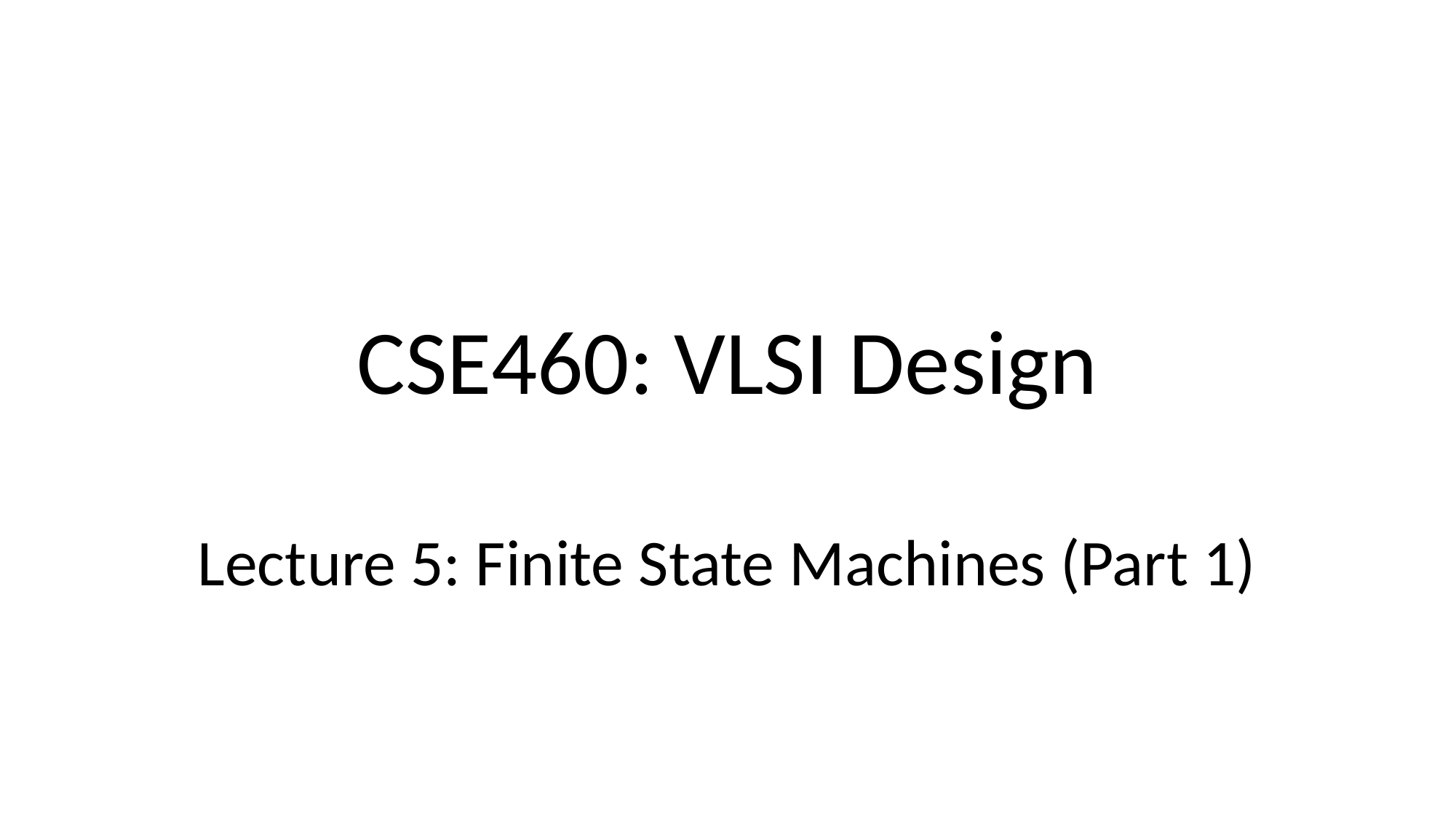

# CSE460: VLSI Design

Lecture 5: Finite State Machines (Part 1)